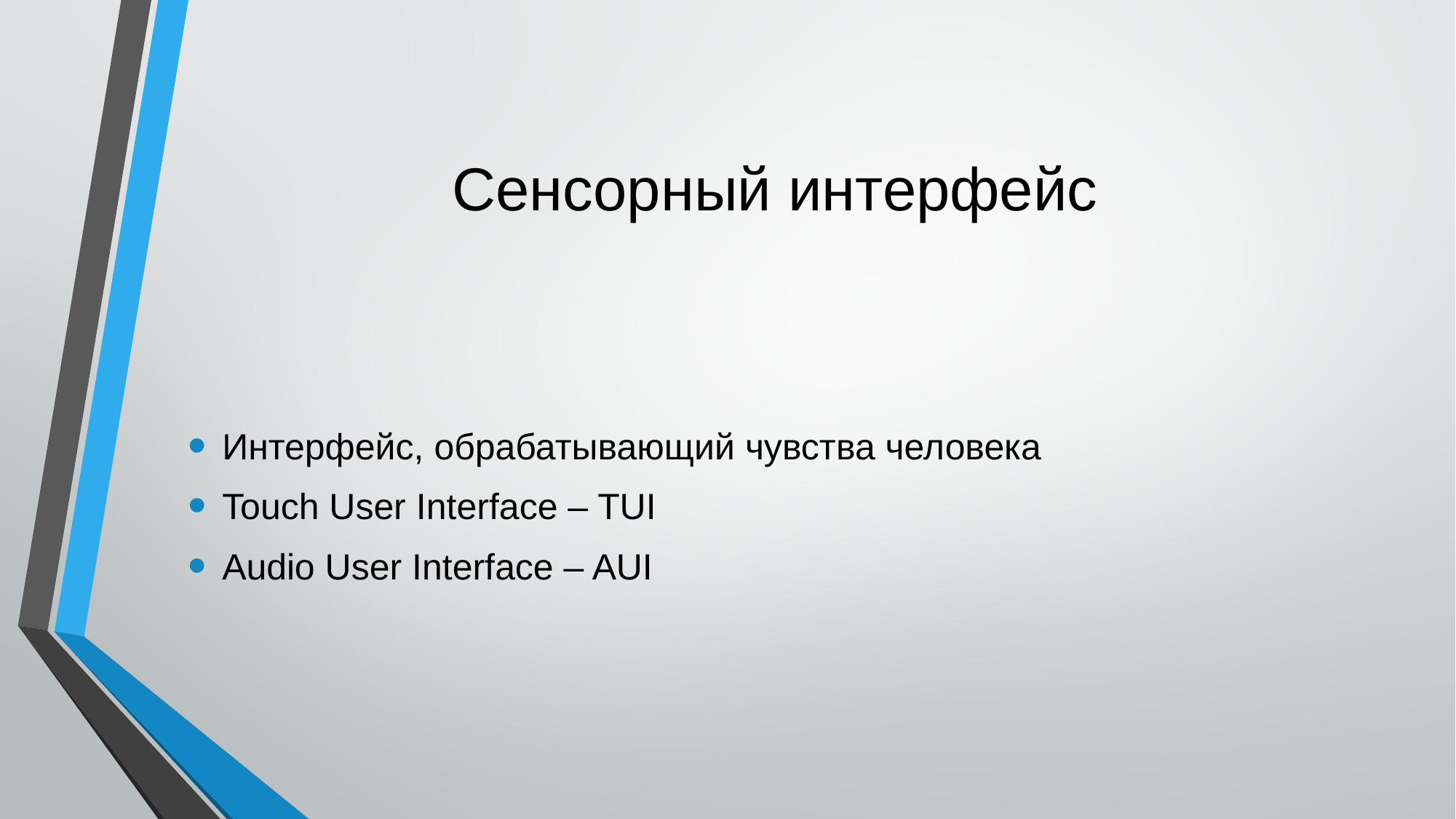

# Сенсорный интерфейс
Интерфейс, обрабатывающий чувства человека
Touch User Interface – TUI
Audio User Interface – AUI